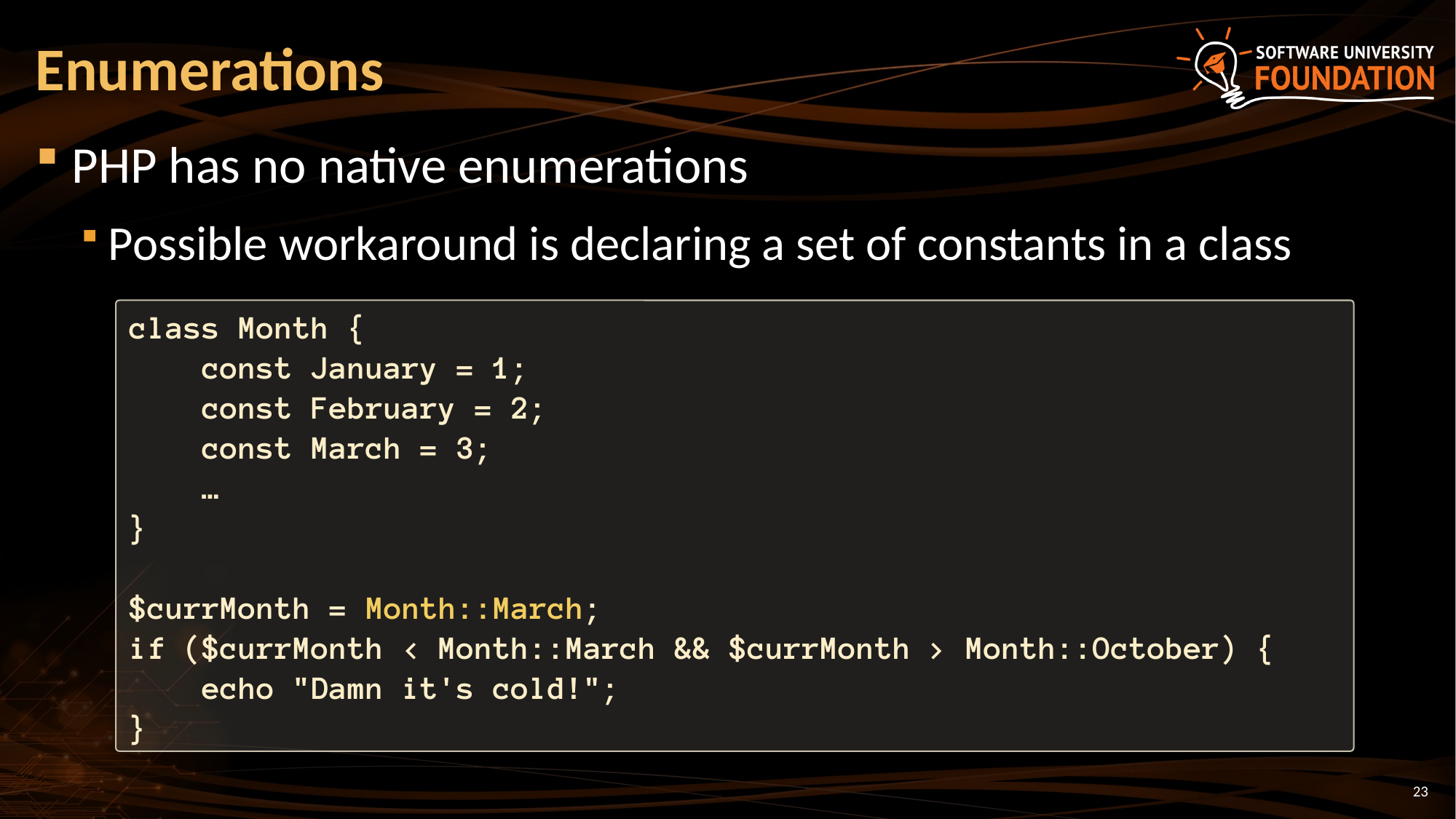

# Enumerations
PHP has no native enumerations
Possible workaround is declaring a set of constants in a class
class Month {
    const January = 1;
    const February = 2;
    const March = 3;
    …
}

$currMonth = Month::March;
if ($currMonth < Month::March && $currMonth > Month::October) {
    echo "Damn it's cold!";
}
23